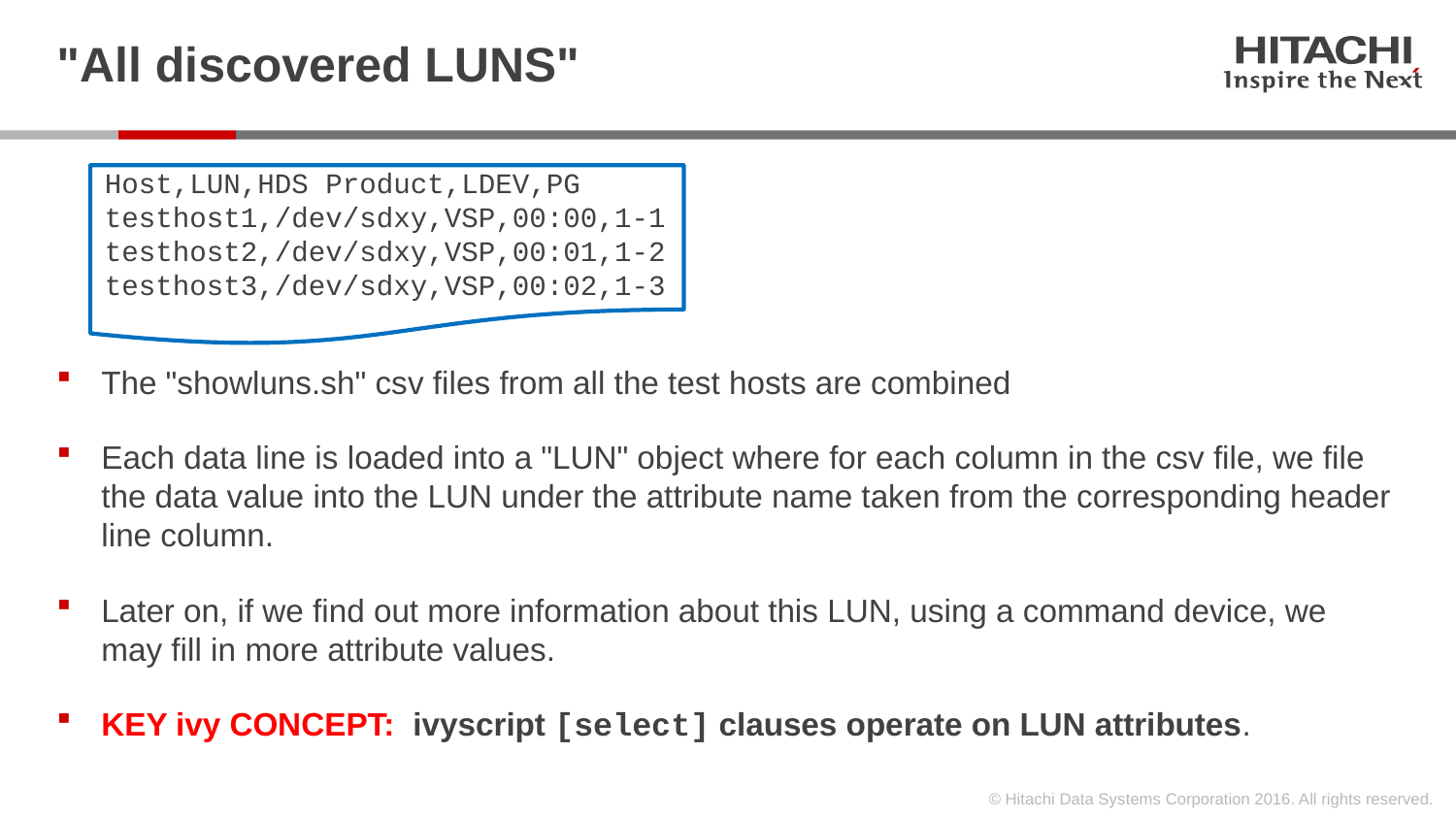

# "All discovered LUNS"
Host,LUN,HDS Product,LDEV,PG
testhost1,/dev/sdxy,VSP,00:00,1-1
testhost2,/dev/sdxy,VSP,00:01,1-2
testhost3,/dev/sdxy,VSP,00:02,1-3

The "showluns.sh" csv files from all the test hosts are combined
Each data line is loaded into a "LUN" object where for each column in the csv file, we file the data value into the LUN under the attribute name taken from the corresponding header line column.
Later on, if we find out more information about this LUN, using a command device, we may fill in more attribute values.
KEY ivy CONCEPT:  ivyscript [select] clauses operate on LUN attributes.